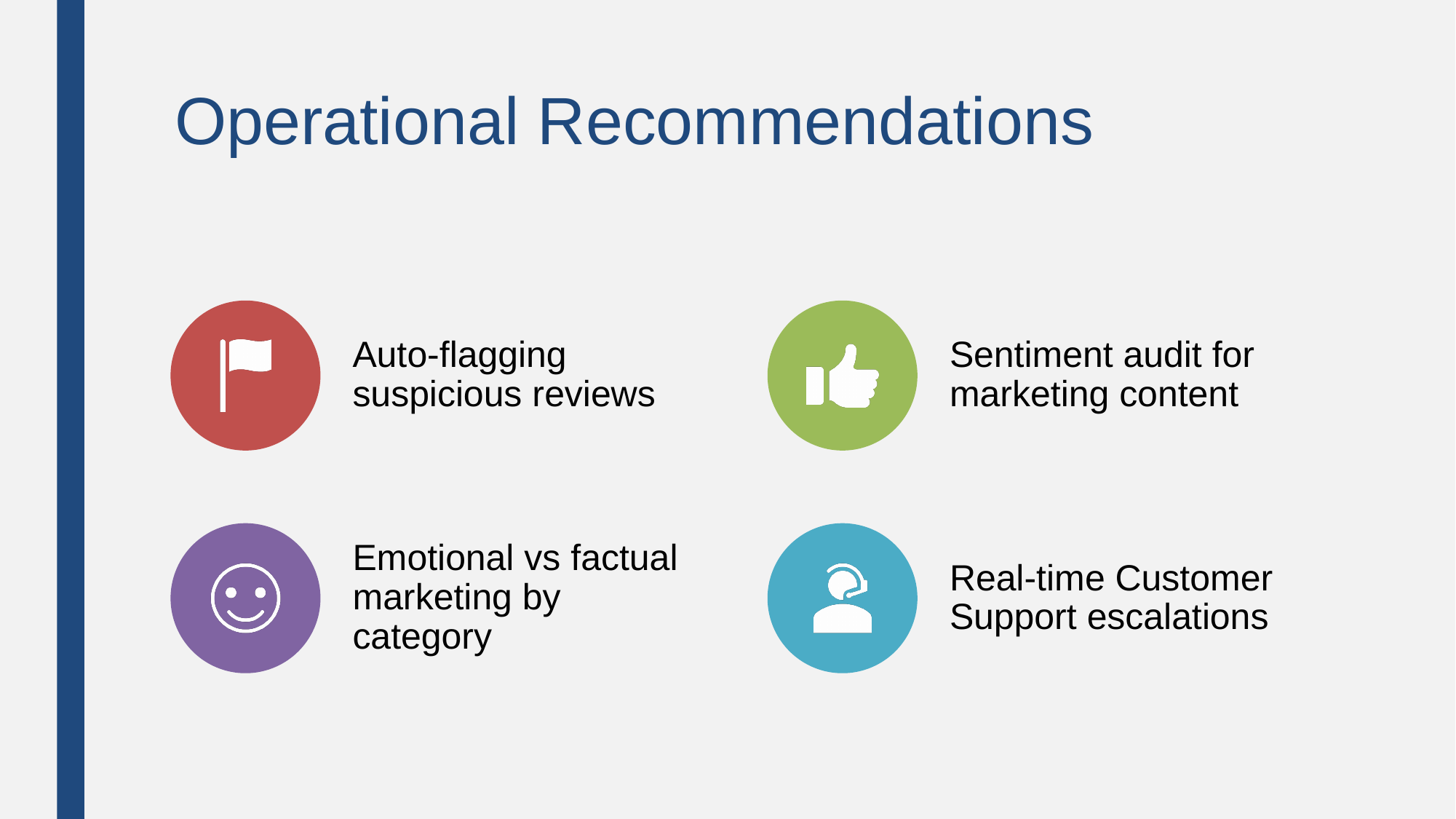

# Operational Recommendations
Auto-flagging suspicious reviews
Sentiment audit for marketing content
Emotional vs factual marketing by category
Real-time Customer Support escalations